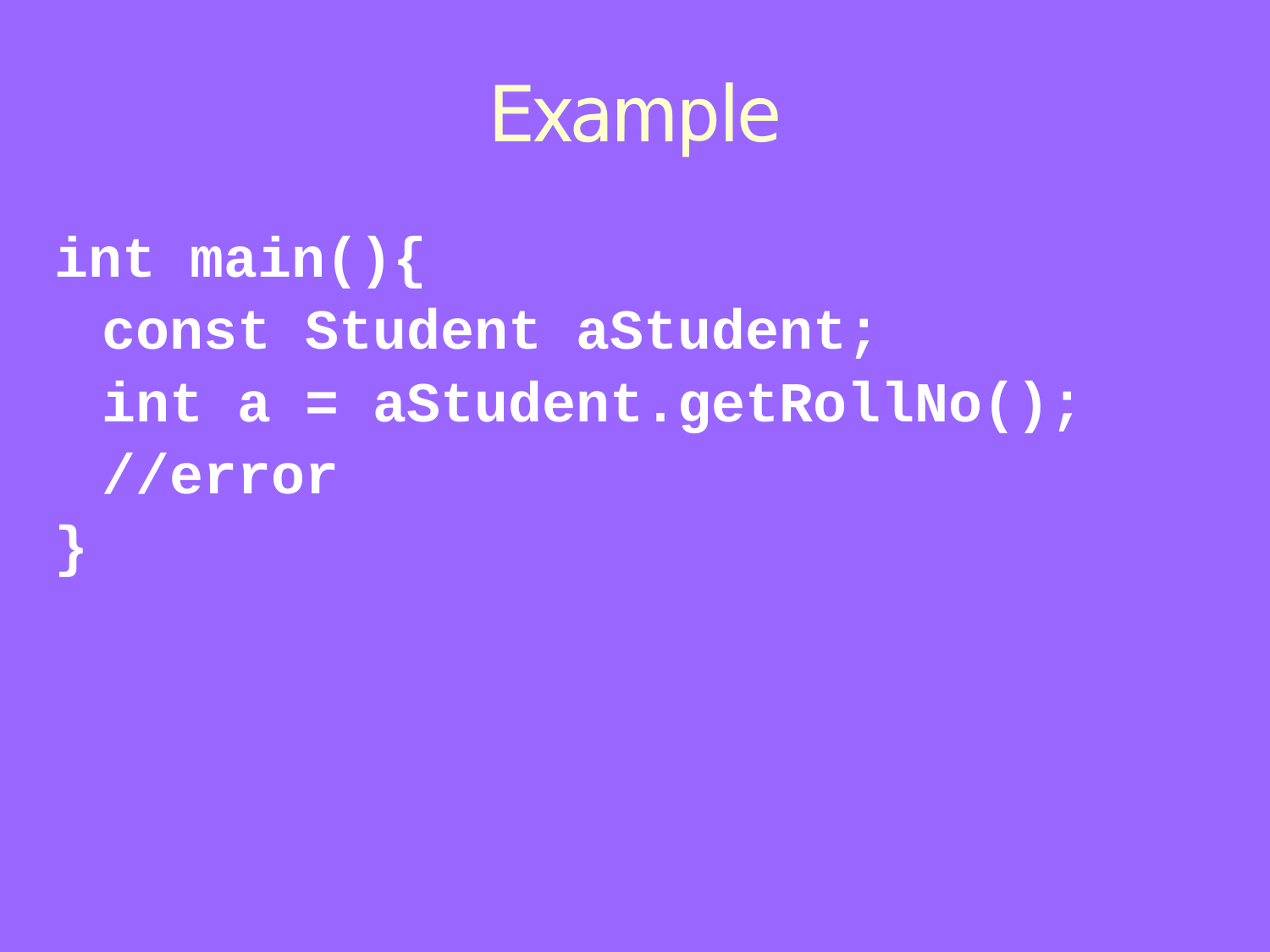

# Example
int main(){
	const Student aStudent;
	int a = aStudent.getRollNo();
	//error
}